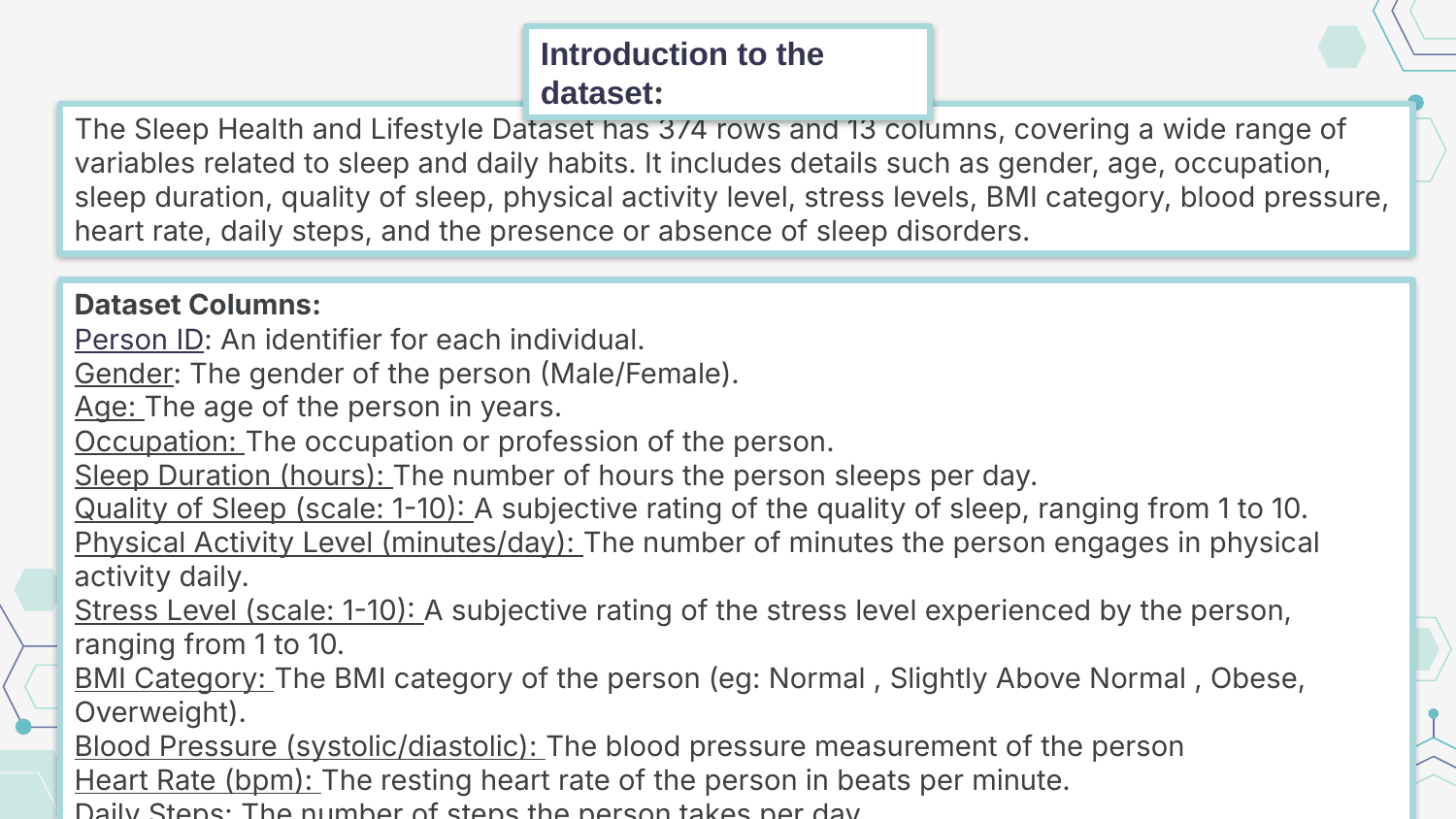

Introduction to the dataset:
The Sleep Health and Lifestyle Dataset has 374 rows and 13 columns, covering a wide range of variables related to sleep and daily habits. It includes details such as gender, age, occupation, sleep duration, quality of sleep, physical activity level, stress levels, BMI category, blood pressure, heart rate, daily steps, and the presence or absence of sleep disorders.
Dataset Columns:
Person ID: An identifier for each individual.
Gender: The gender of the person (Male/Female).
Age: The age of the person in years.
Occupation: The occupation or profession of the person.
Sleep Duration (hours): The number of hours the person sleeps per day.
Quality of Sleep (scale: 1-10): A subjective rating of the quality of sleep, ranging from 1 to 10.
Physical Activity Level (minutes/day): The number of minutes the person engages in physical activity daily.
Stress Level (scale: 1-10): A subjective rating of the stress level experienced by the person, ranging from 1 to 10.
BMI Category: The BMI category of the person (eg: Normal , Slightly Above Normal , Obese, Overweight).
Blood Pressure (systolic/diastolic): The blood pressure measurement of the person
Heart Rate (bpm): The resting heart rate of the person in beats per minute.
Daily Steps: The number of steps the person takes per day.
Sleep Disorder: The presence or absence of a sleep disorder in the person (None, Insomnia, Sleep Apnea).